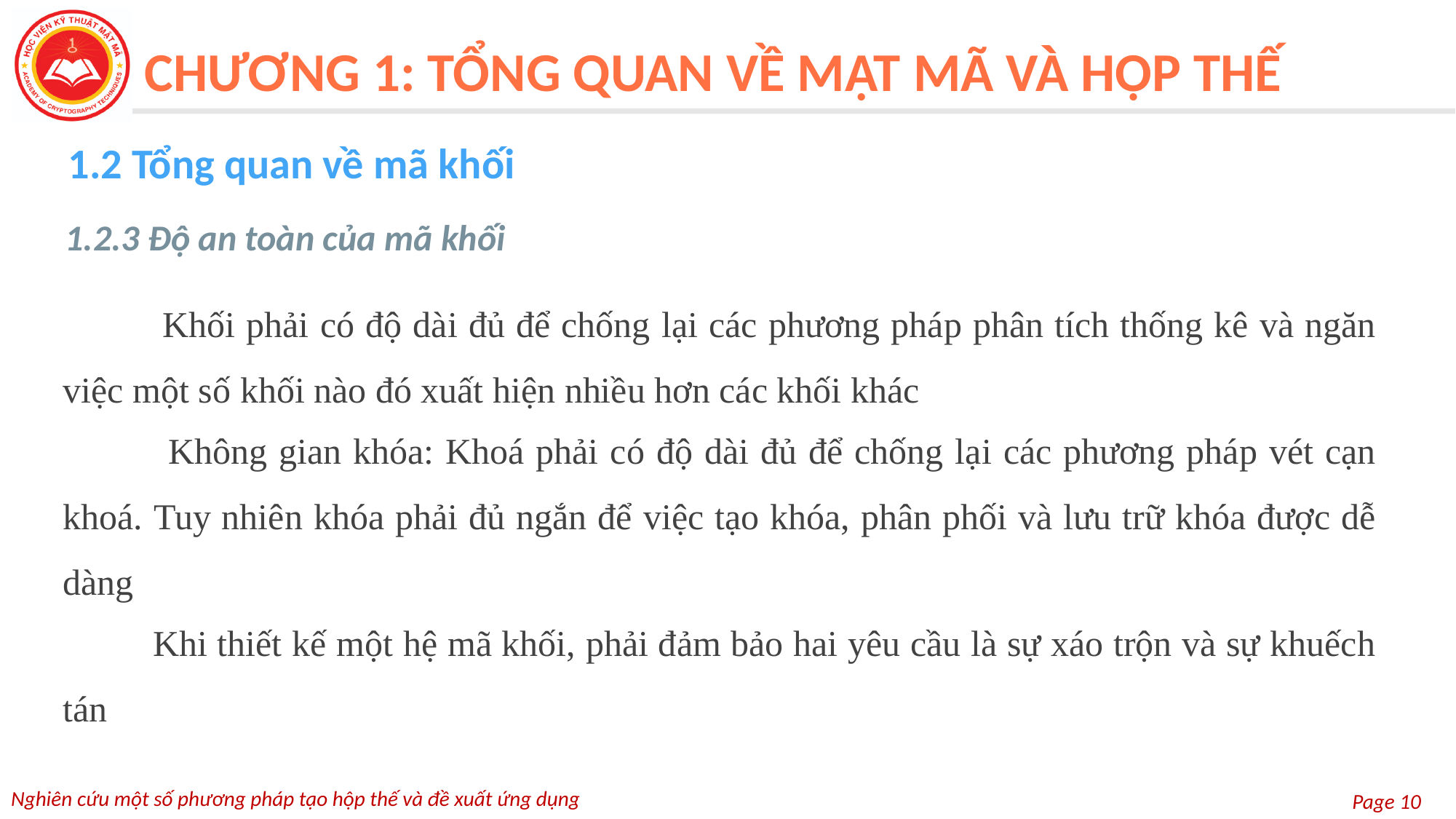

CHƯƠNG 1: TỔNG QUAN VỀ MẬT MÃ VÀ HỘP THẾ

1.2 Tổng quan về mã khối
1.2.3 Độ an toàn của mã khối
         Khối phải có độ dài đủ để chống lại các phương pháp phân tích thống kê và ngăn việc một số khối nào đó xuất hiện nhiều hơn các khối khác
         Không gian khóa: Khoá phải có độ dài đủ để chống lại các phương pháp vét cạn khoá. Tuy nhiên khóa phải đủ ngắn để việc tạo khóa, phân phối và lưu trữ khóa được dễ dàng
         Khi thiết kế một hệ mã khối, phải đảm bảo hai yêu cầu là sự xáo trộn và sự khuếch tán